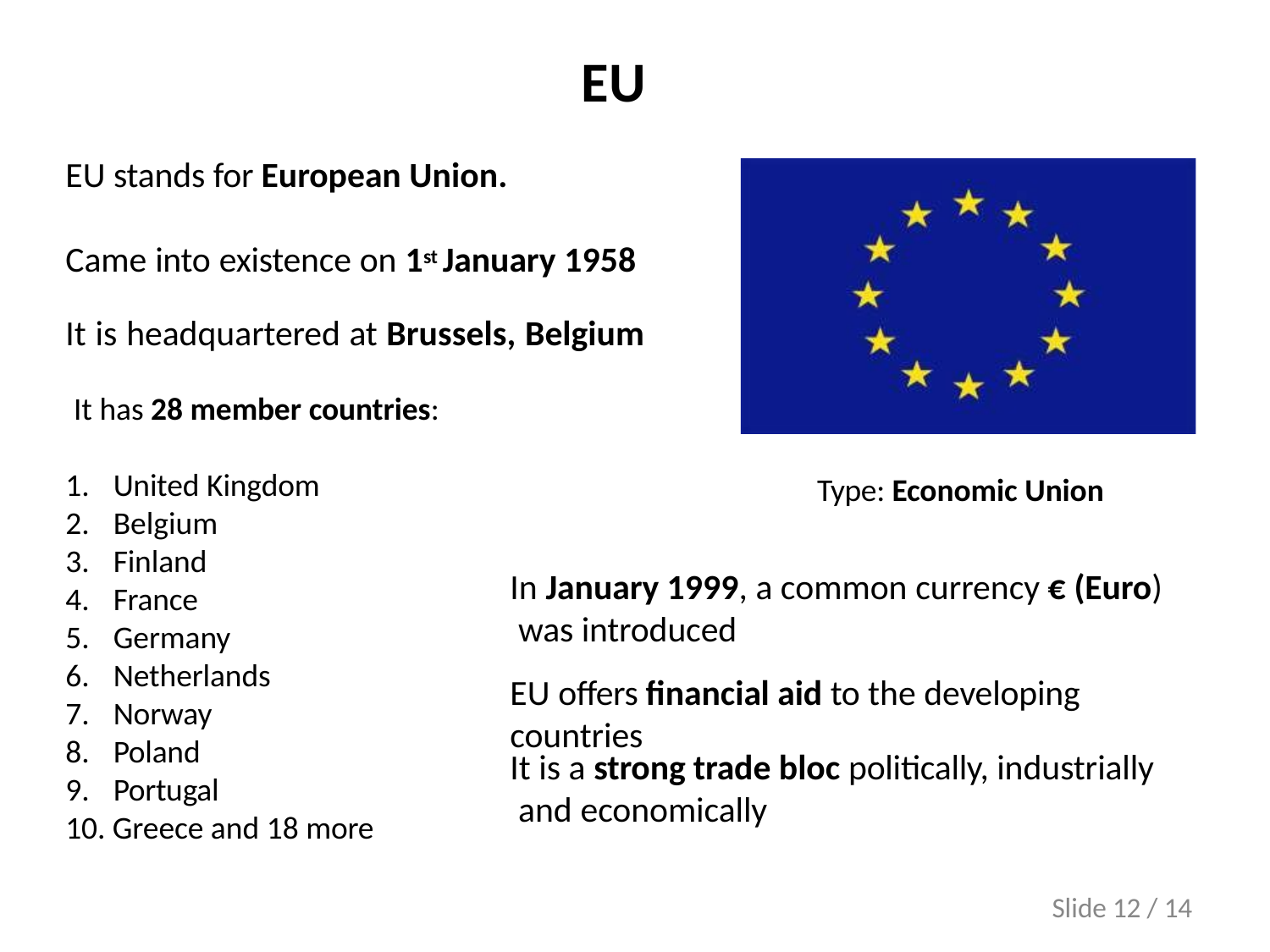

# EU
EU stands for European Union.
Came into existence on 1st January 1958  It is headquartered at Brussels, Belgium  It has 28 member countries:

United Kingdom
Belgium
Finland
France
Germany
Netherlands
Norway
Poland
Portugal
Type: Economic Union
In January 1999, a common currency € (Euro)  was introduced
EU offers financial aid to the developing countries
It is a strong trade bloc politically, industrially  and economically
10. Greece and 18 more
Slide 12 / 14